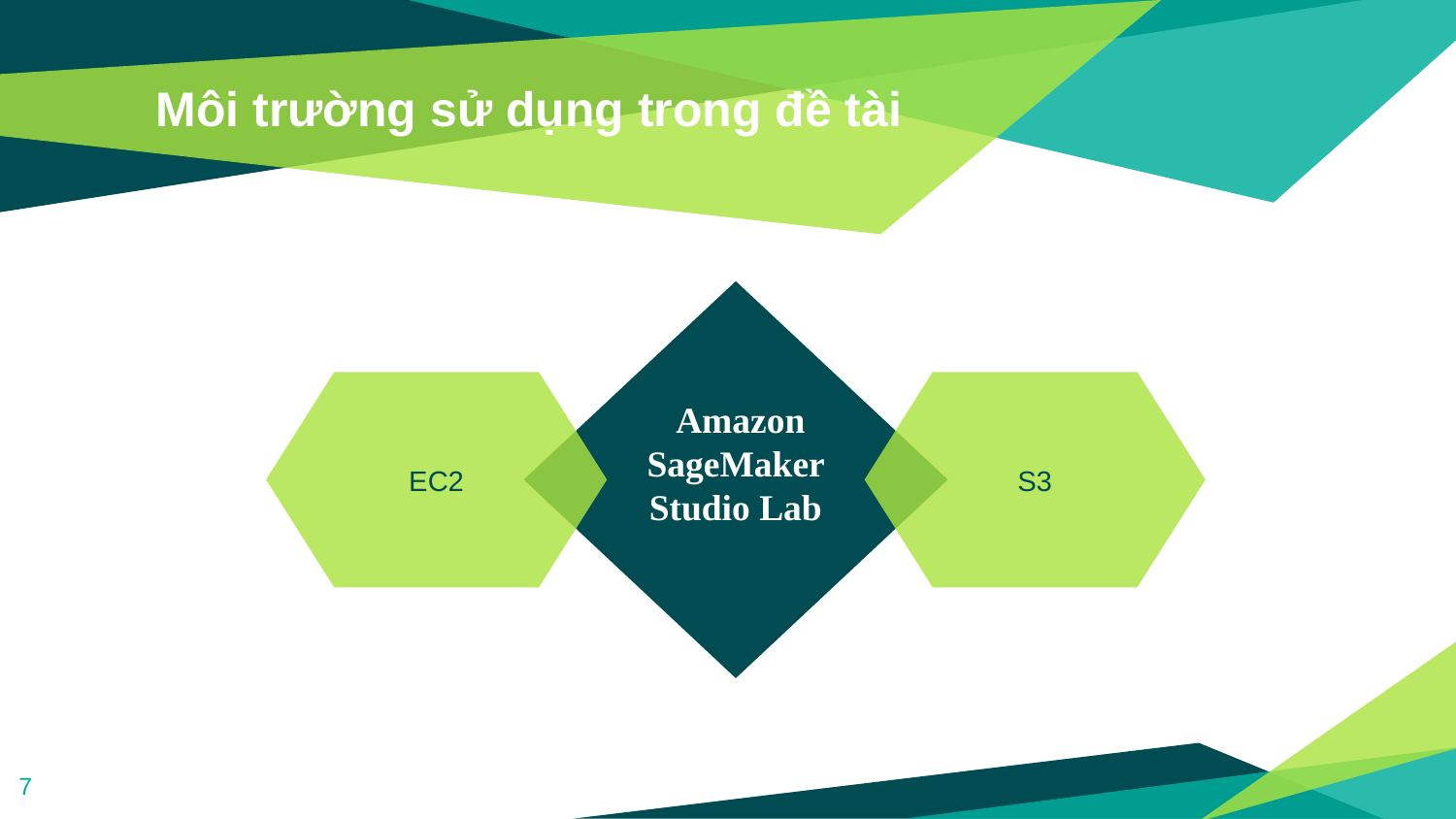

# Môi trường sử dụng trong đề tài
 Amazon SageMaker Studio Lab

S3
EC2
7